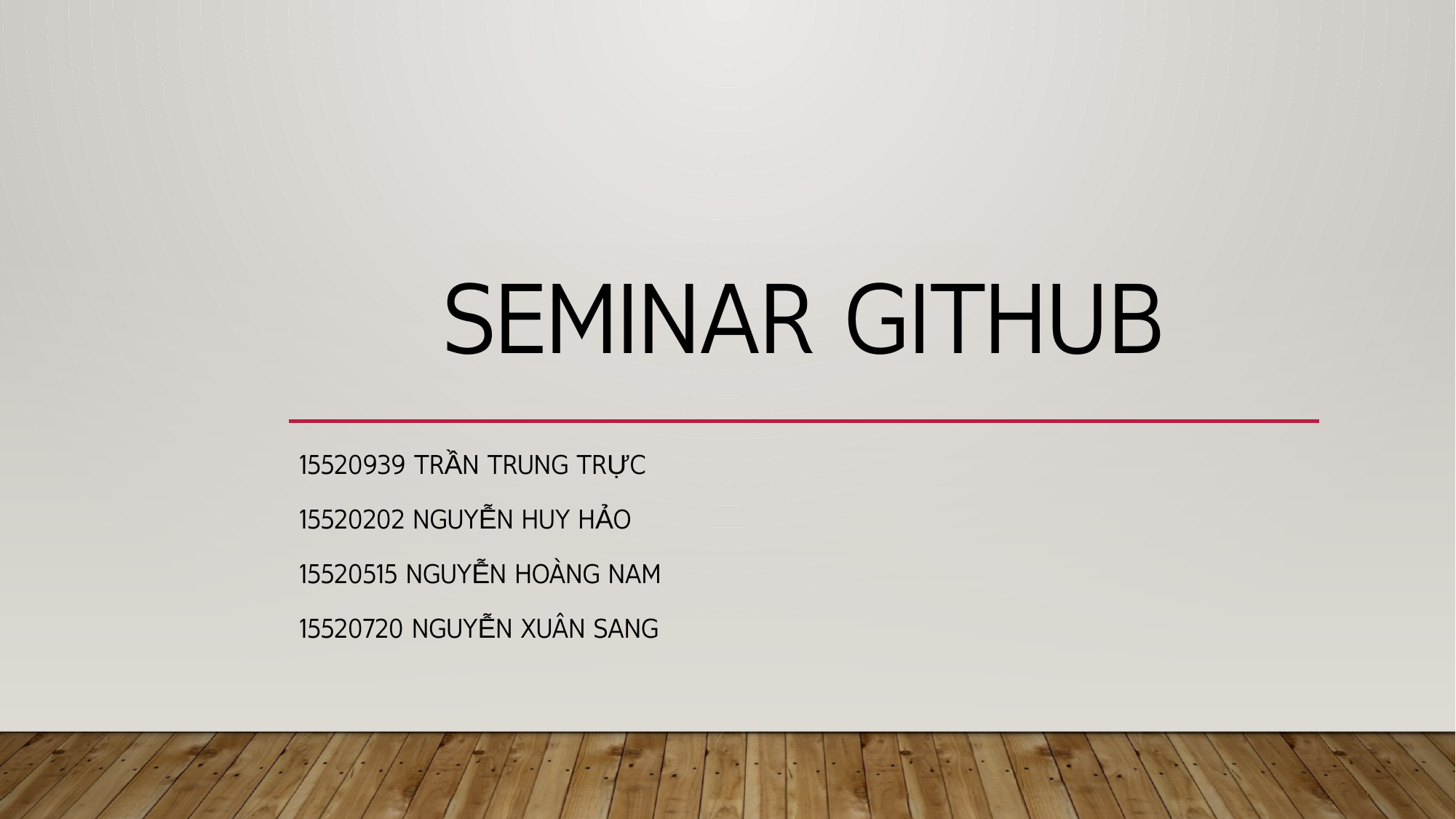

# SEMINAR GITHUB
15520939 Trần Trung Trực
15520202 Nguyễn Huy Hảo
15520515 Nguyễn Hoàng Nam
15520720 Nguyễn Xuân Sang